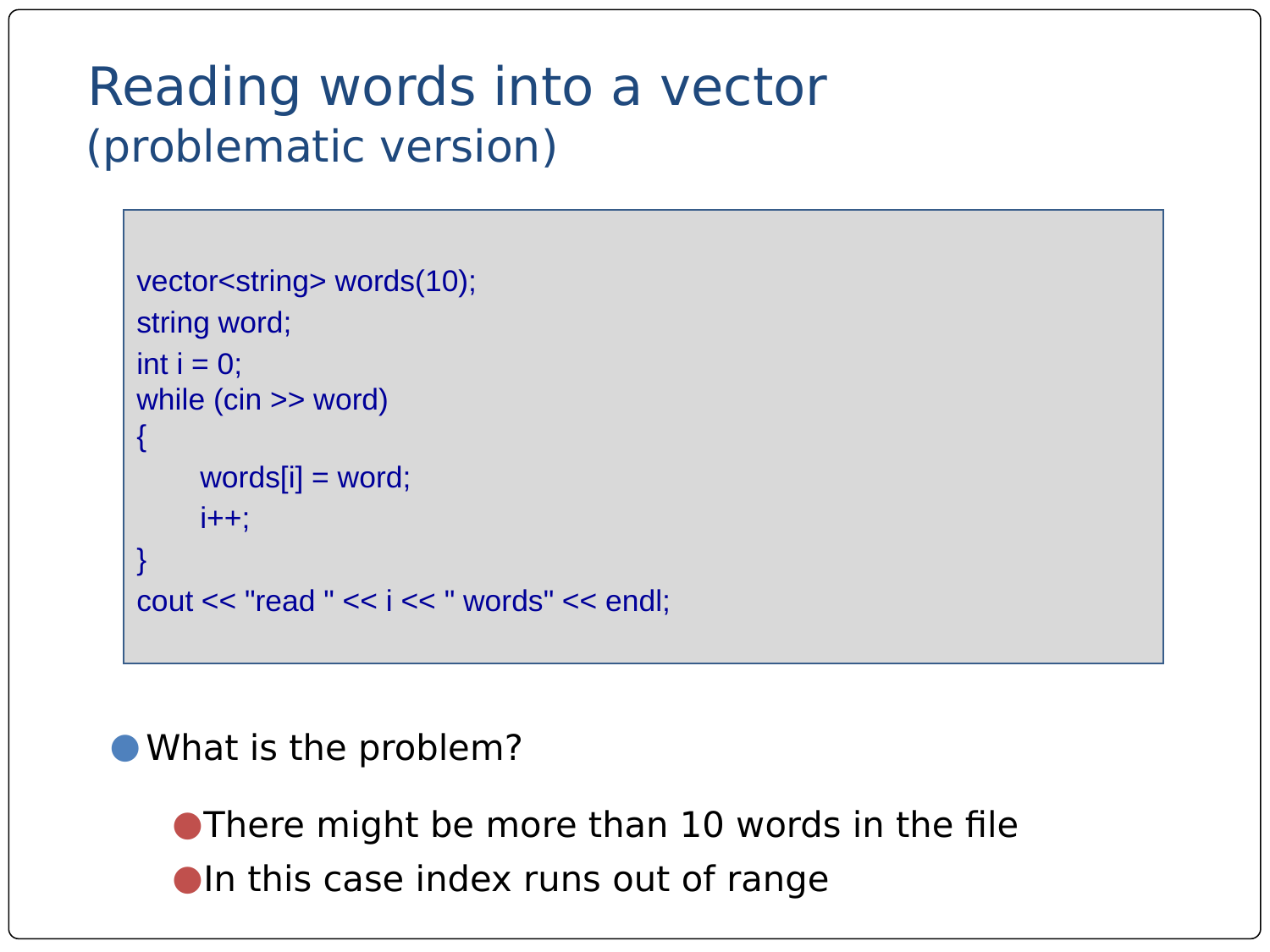

# Reading words into a vector
(problematic version)
vector<string> words(10);
string word;
int i = 0;
while (cin >> word)
{
words[i] = word;
i++;
}
cout << "read " << i << " words" << endl;
What is the problem?

There might be more than 10 words in the file
In this case index runs out of range